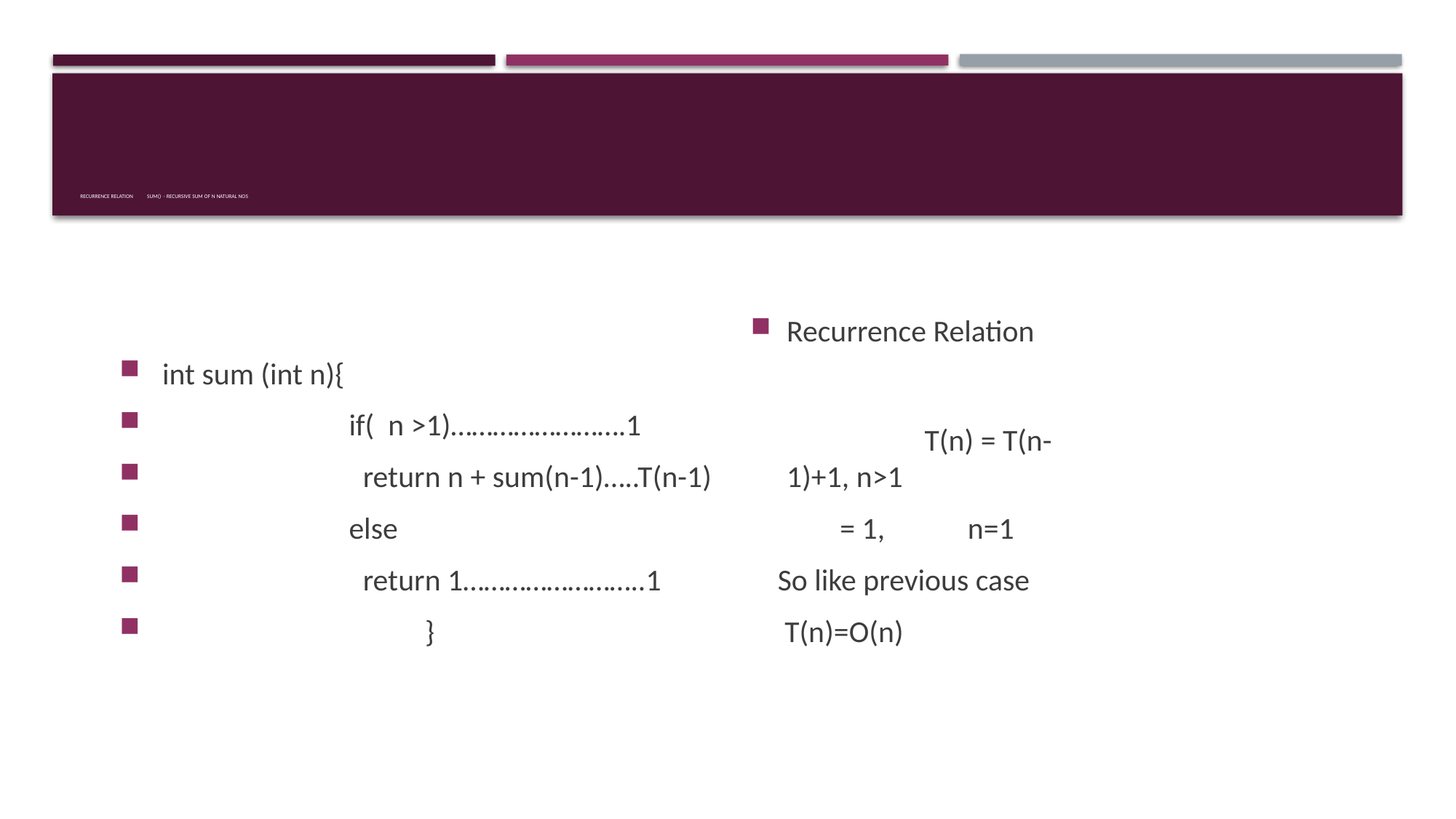

# Recurrence relation           sum()  - recursive sum of n natural nos
Recurrence Relation                                                                                                            T(n) = T(n-1)+1, n>1
             = 1,            n=1
    So like previous case
     T(n)=O(n)

 int sum (int n){
                            if(  n >1)…………………….1
                              return n + sum(n-1)…..T(n-1)
                            else
                              return 1……………………..1
                                       }